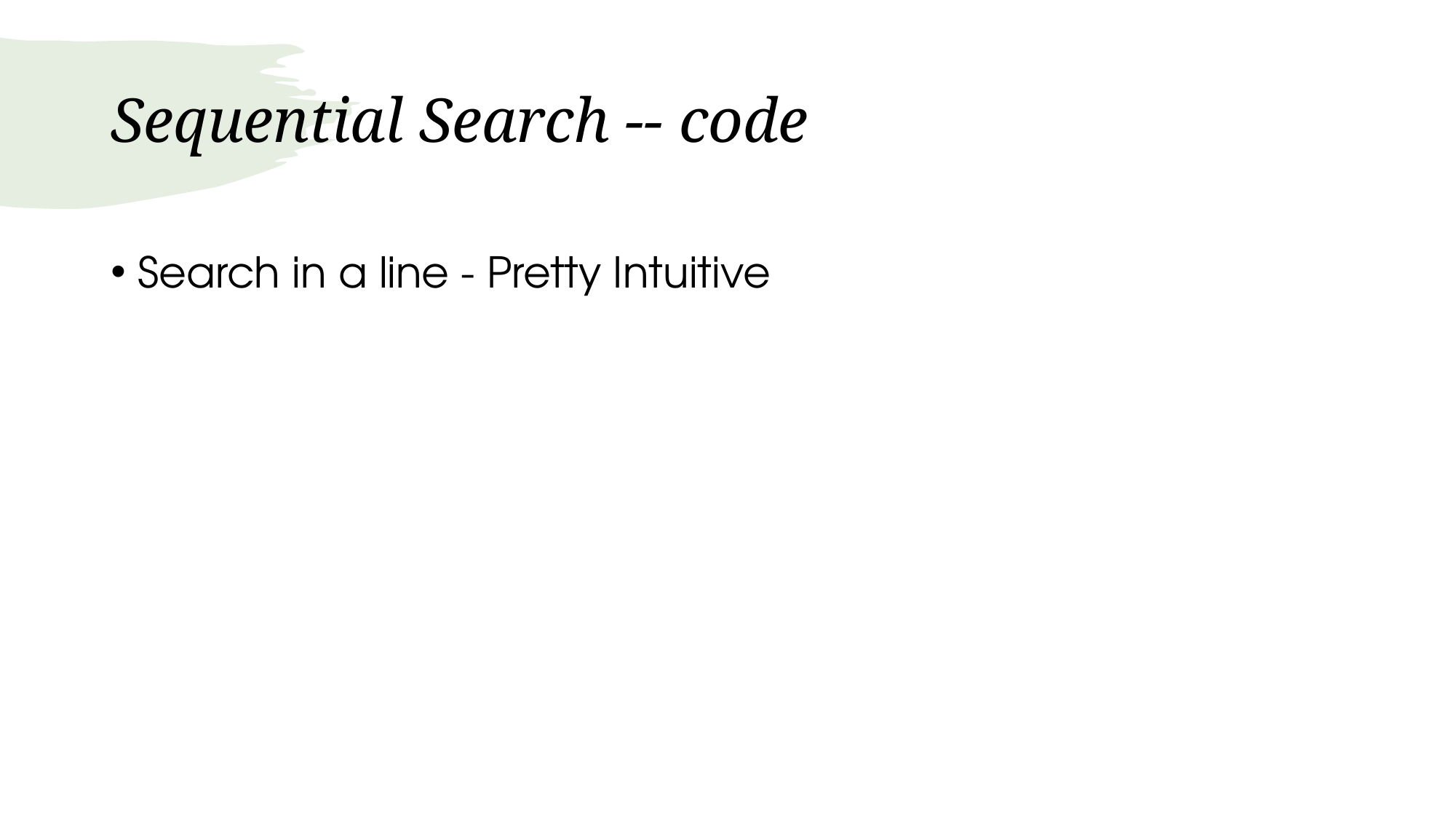

# Sequential Search -- code
Search in a line - Pretty Intuitive